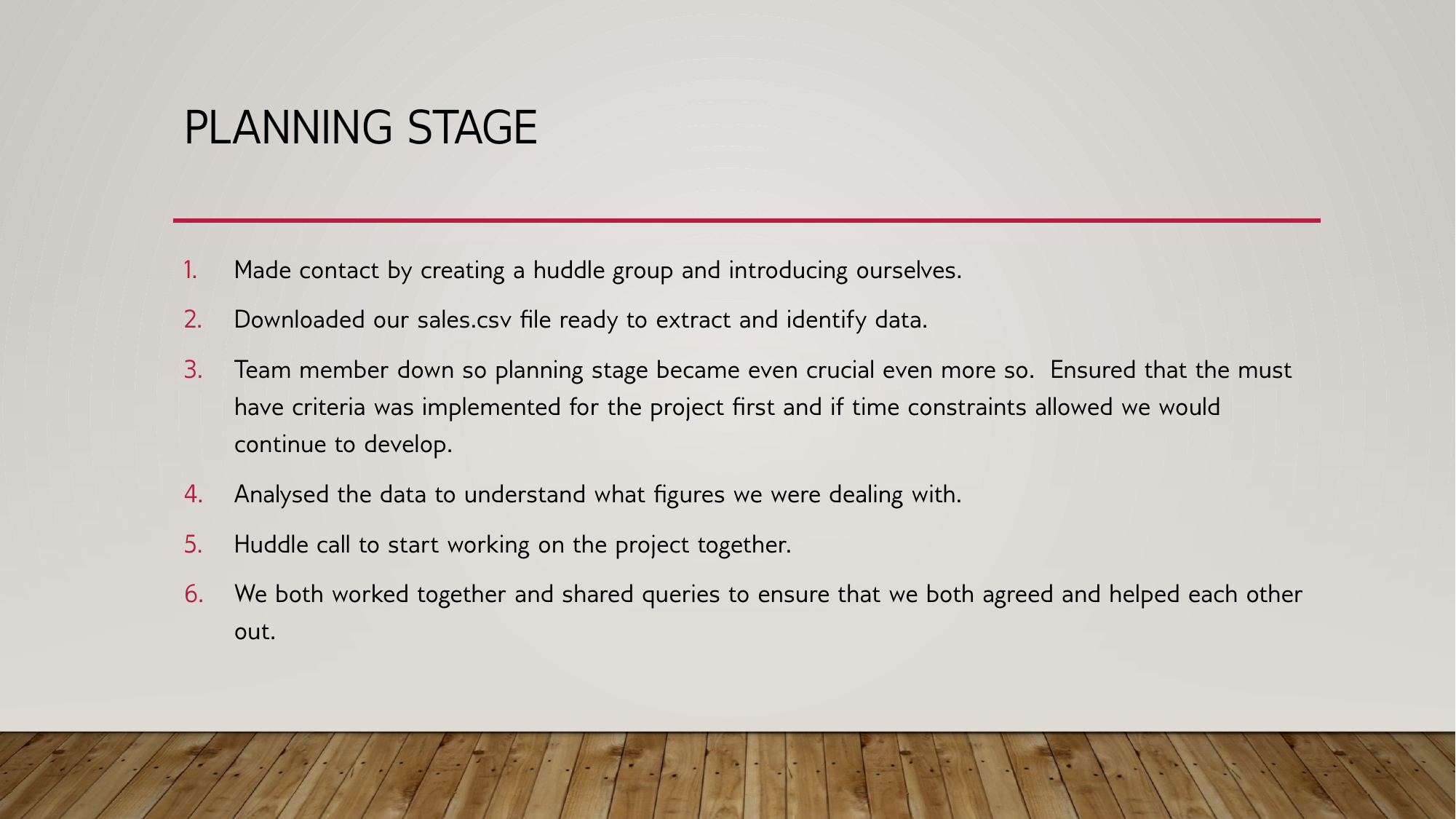

# Planning Stage
Made contact by creating a huddle group and introducing ourselves.
Downloaded our sales.csv file ready to extract and identify data.
Team member down so planning stage became even crucial even more so.  Ensured that the must have criteria was implemented for the project first and if time constraints allowed we would continue to develop.
Analysed the data to understand what figures we were dealing with.
Huddle call to start working on the project together.
We both worked together and shared queries to ensure that we both agreed and helped each other out.